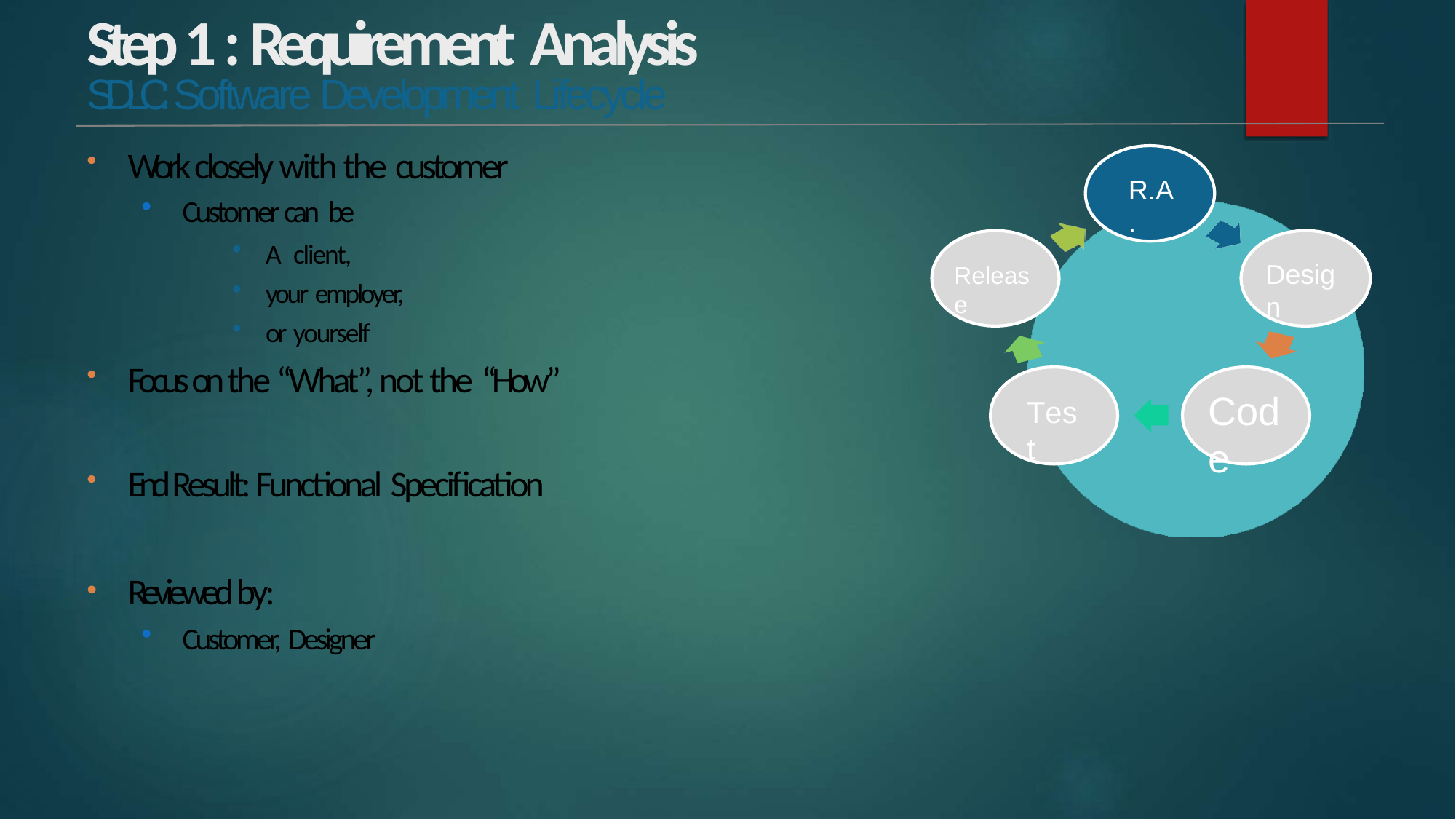

# Step 1 : Requirement Analysis
SDLC: Software Development Lifecycle

Work closely with the customer
Customer can be

R.A.

A       client,
your employer,
or yourself

Design
Release

Focus on the “What”, not the “How”

Code
Test

End Result: Functional Specification

Reviewed by:
Customer, Designer